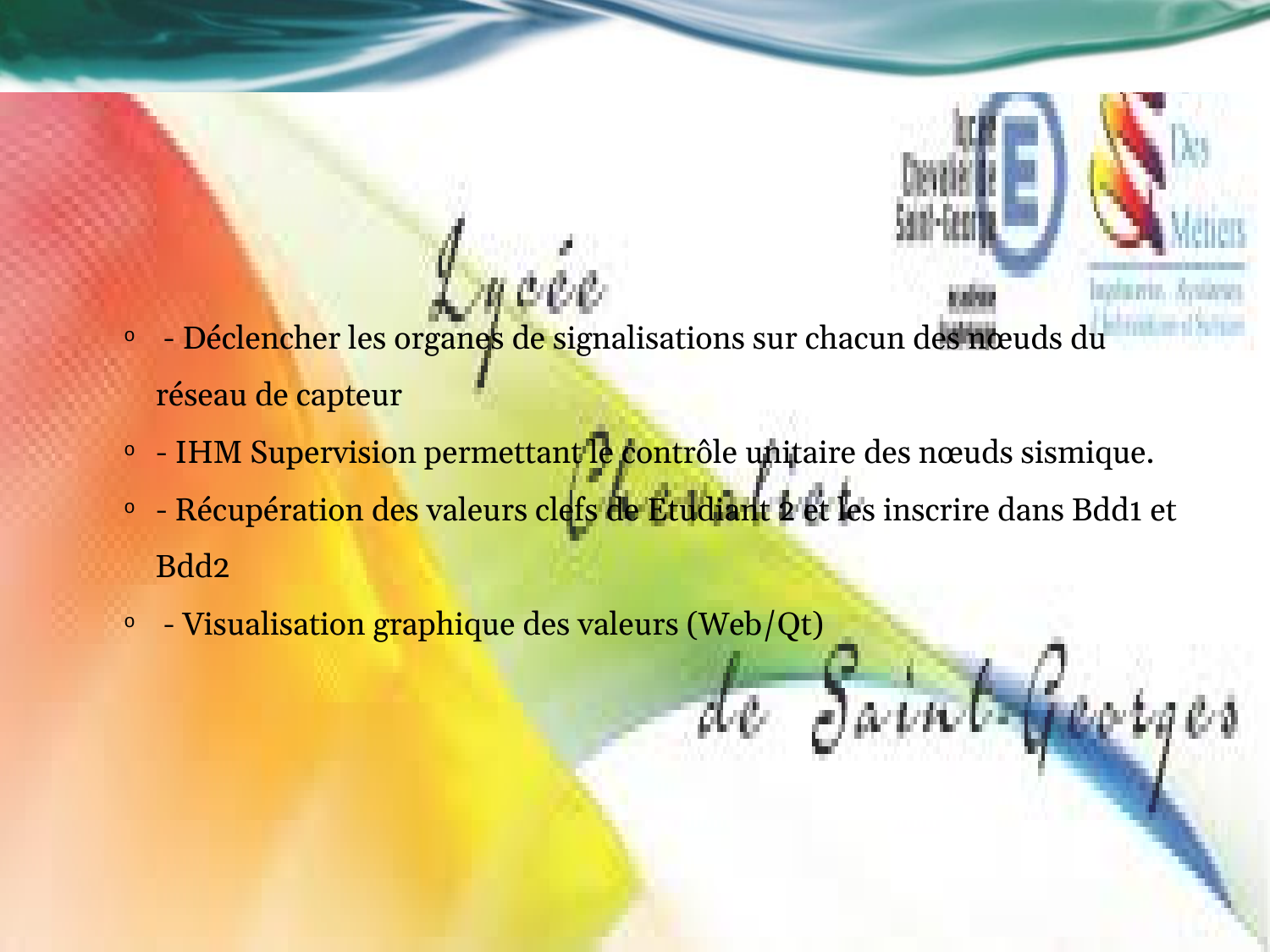

#

 - Déclencher les organes de signalisations sur chacun des nœuds du réseau de capteur
- IHM Supervision permettant le contrôle unitaire des nœuds sismique.
- Récupération des valeurs clefs de Etudiant 2 et les inscrire dans Bdd1 et Bdd2
 - Visualisation graphique des valeurs (Web/Qt)